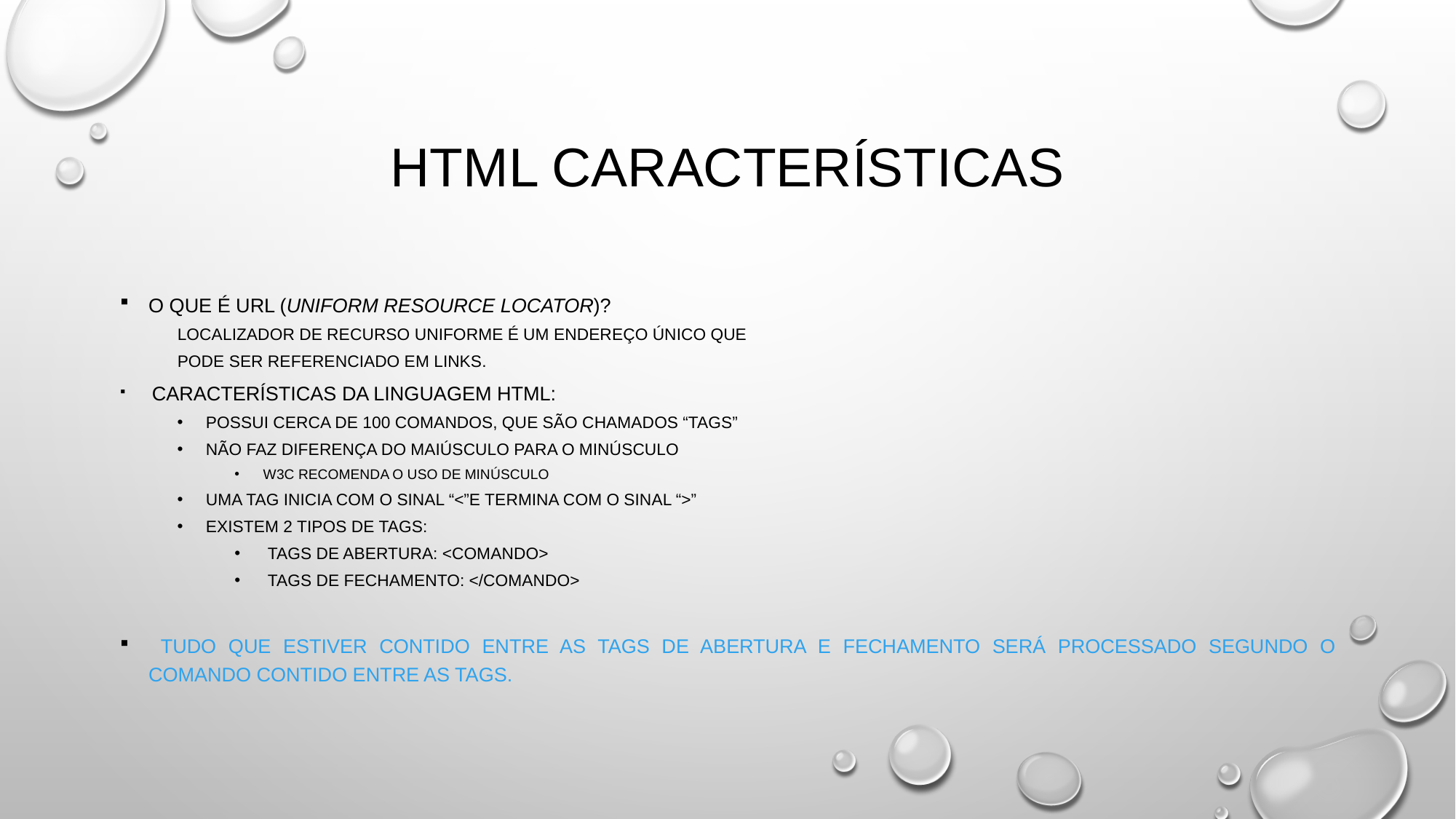

# HTML características
O que é URL (Uniform Resource Locator)?
Localizador de recurso uniforme é um endereço único que
pode ser referenciado em links.
 Características da linguagem HTML:
Possui cerca de 100 comandos, que são chamados “TAGS”
Não faz diferença do maiúsculo para o minúsculo
W3C Recomenda o uso de minúsculo
Uma tag inicia com o sinal “<”e termina com o sinal “>”
Existem 2 tipos de TAGS:
 Tags de abertura: <comando>
 Tags de fechamento: </comando>

 Tudo que estiver contido entre as tags de abertura e fechamento será processado segundo o comando contido entre as tags.